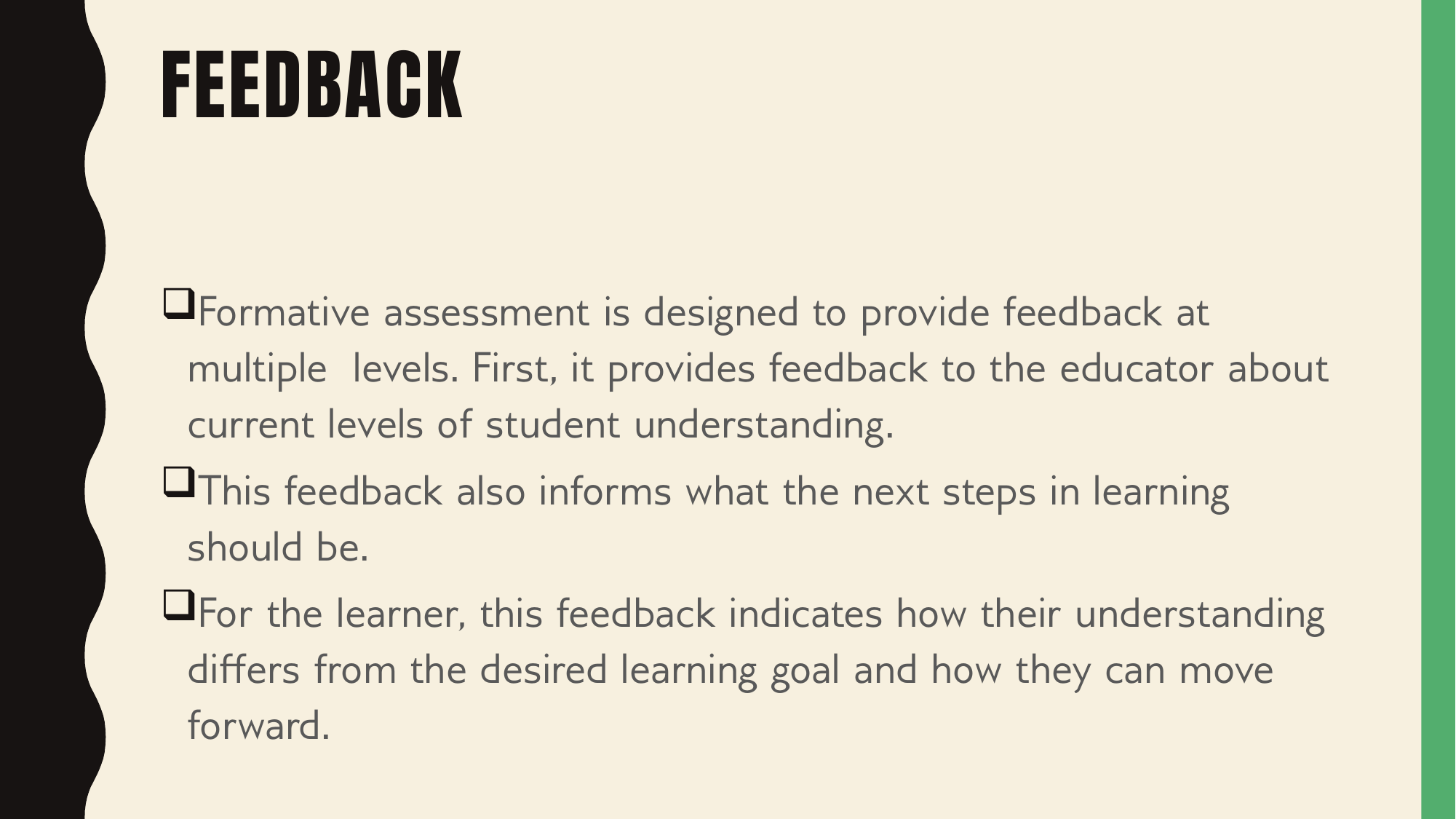

# Feedback
Formative assessment is designed to provide feedback at multiple  levels. First, it provides feedback to the educator about current levels of student understanding.
This feedback also informs what the next steps in learning should be.
For the learner, this feedback indicates how their understanding differs from the desired learning goal and how they can move forward.